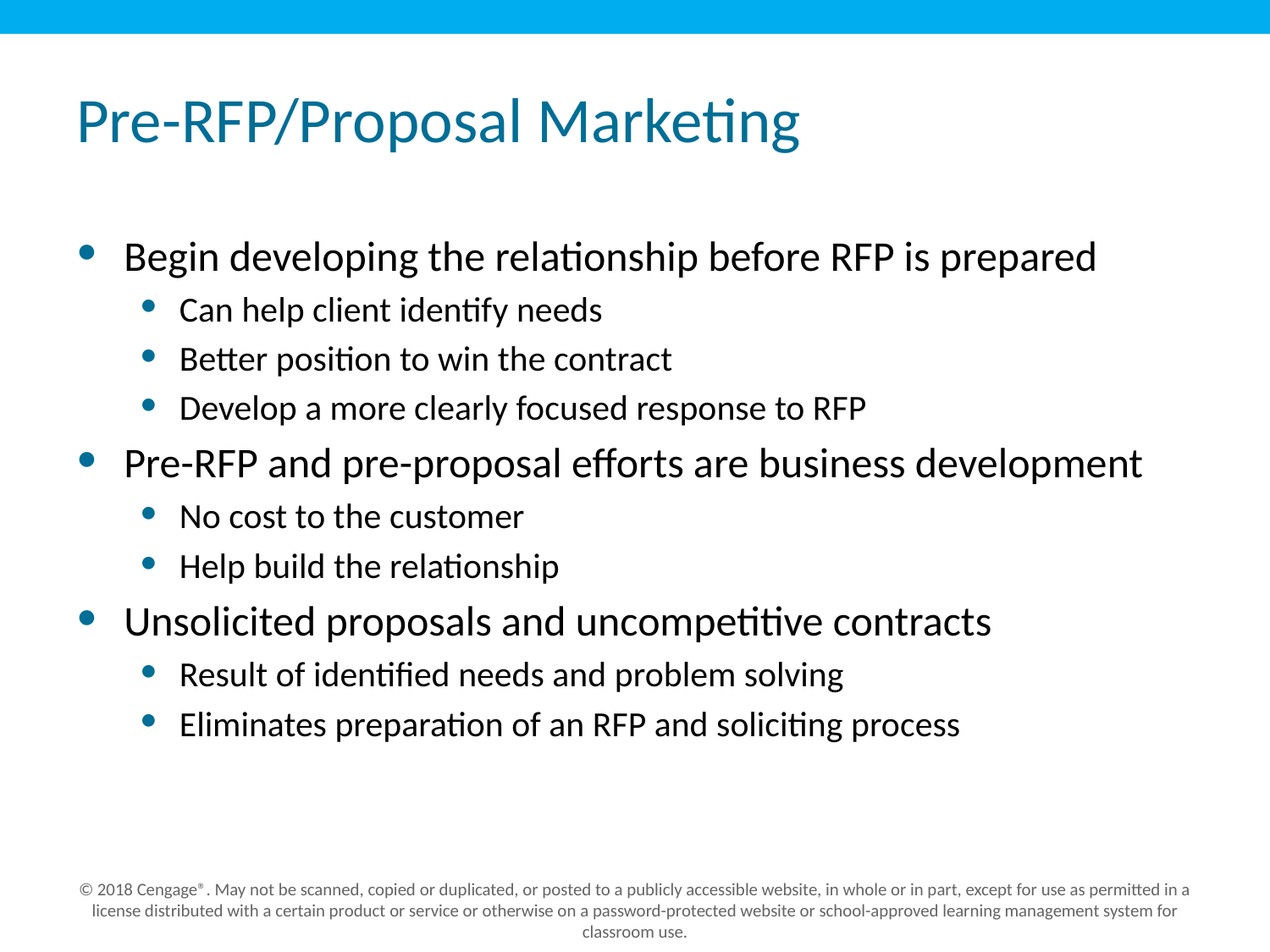

# Pre-RFP/Proposal Marketing
Begin developing the relationship before RFP is prepared
Can help client identify needs
Better position to win the contract
Develop a more clearly focused response to RFP
Pre-RFP and pre-proposal efforts are business development
No cost to the customer
Help build the relationship
Unsolicited proposals and uncompetitive contracts
Result of identified needs and problem solving
Eliminates preparation of an RFP and soliciting process